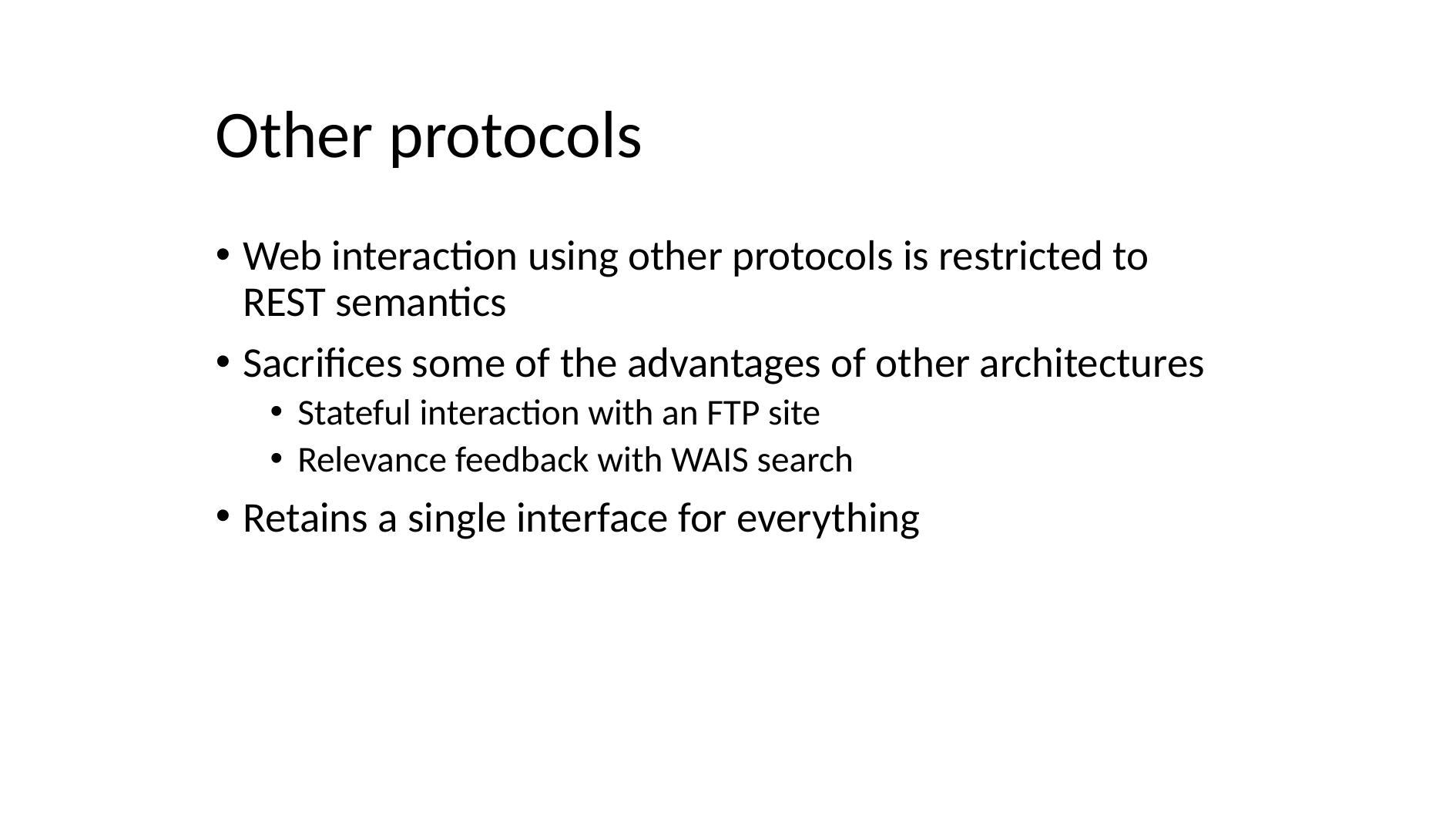

# Other protocols
Web interaction using other protocols is restricted to REST semantics
Sacrifices some of the advantages of other architectures
Stateful interaction with an FTP site
Relevance feedback with WAIS search
Retains a single interface for everything